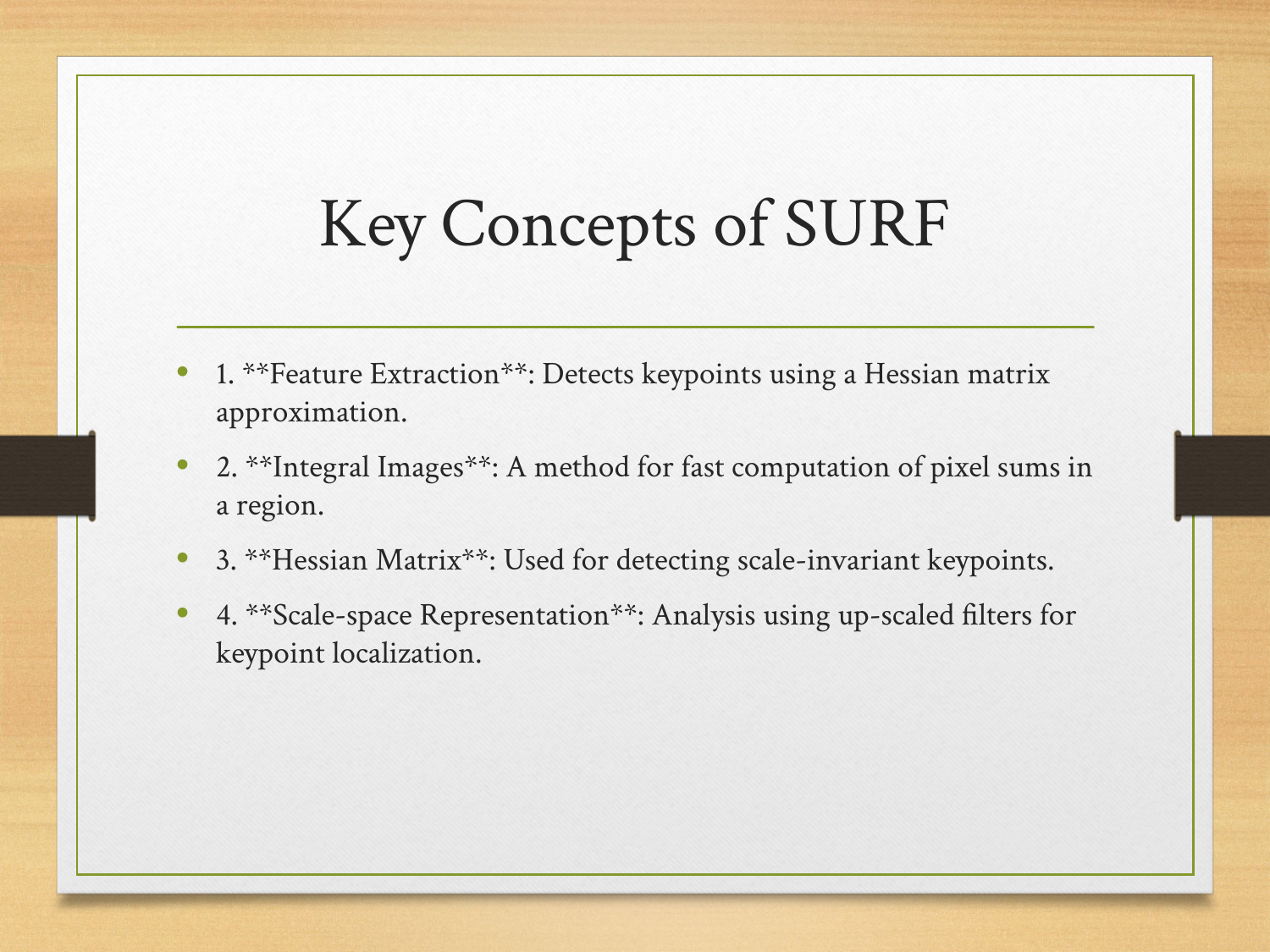

# Key Concepts of SURF
1. **Feature Extraction**: Detects keypoints using a Hessian matrix approximation.
2. **Integral Images**: A method for fast computation of pixel sums in a region.
3. **Hessian Matrix**: Used for detecting scale-invariant keypoints.
4. **Scale-space Representation**: Analysis using up-scaled filters for keypoint localization.